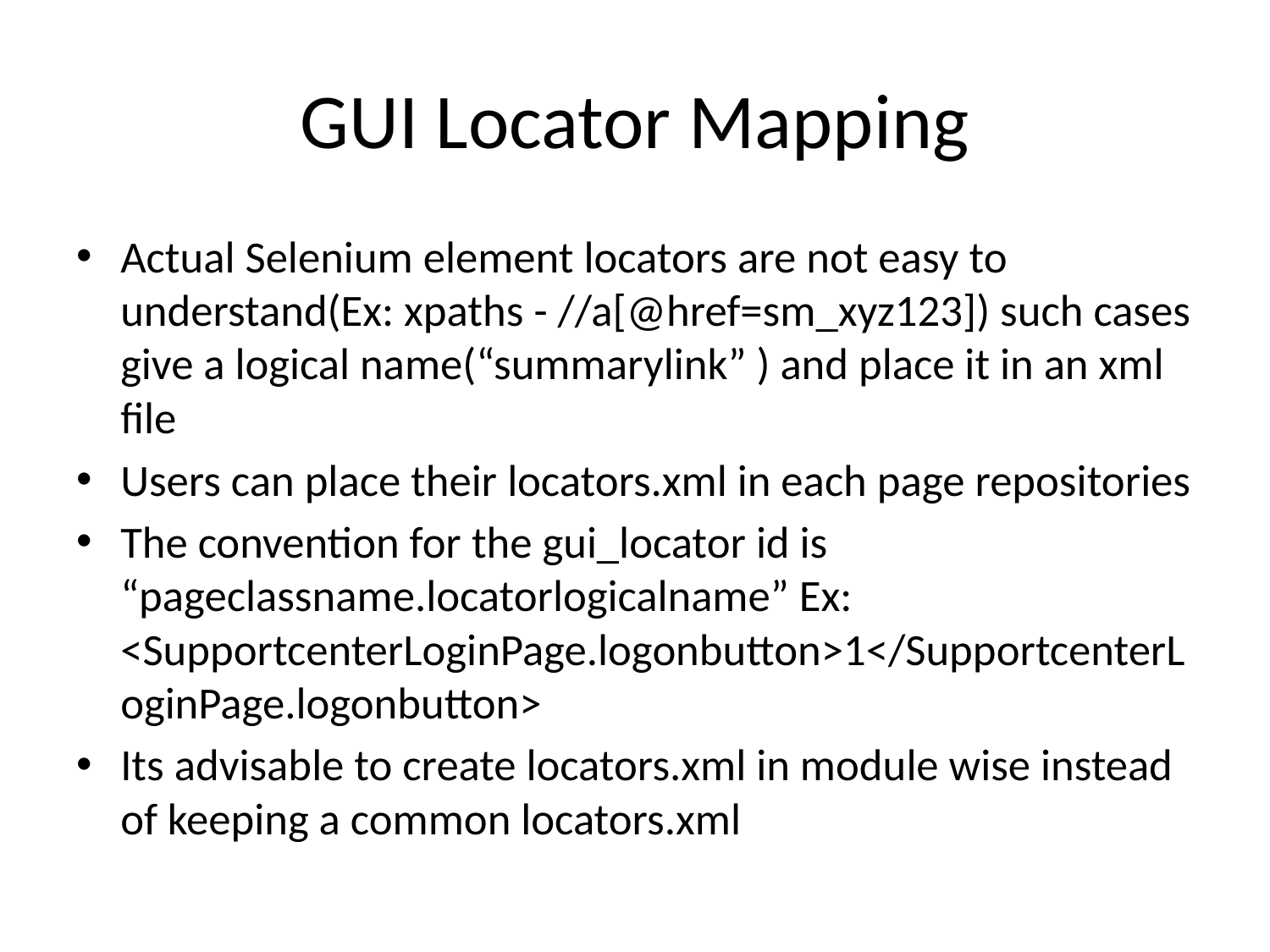

# GUI Locator Mapping
Actual Selenium element locators are not easy to understand(Ex: xpaths - //a[@href=sm_xyz123]) such cases give a logical name(“summarylink” ) and place it in an xml file
Users can place their locators.xml in each page repositories
The convention for the gui_locator id is “pageclassname.locatorlogicalname” Ex: <SupportcenterLoginPage.logonbutton>1</SupportcenterLoginPage.logonbutton>
Its advisable to create locators.xml in module wise instead of keeping a common locators.xml